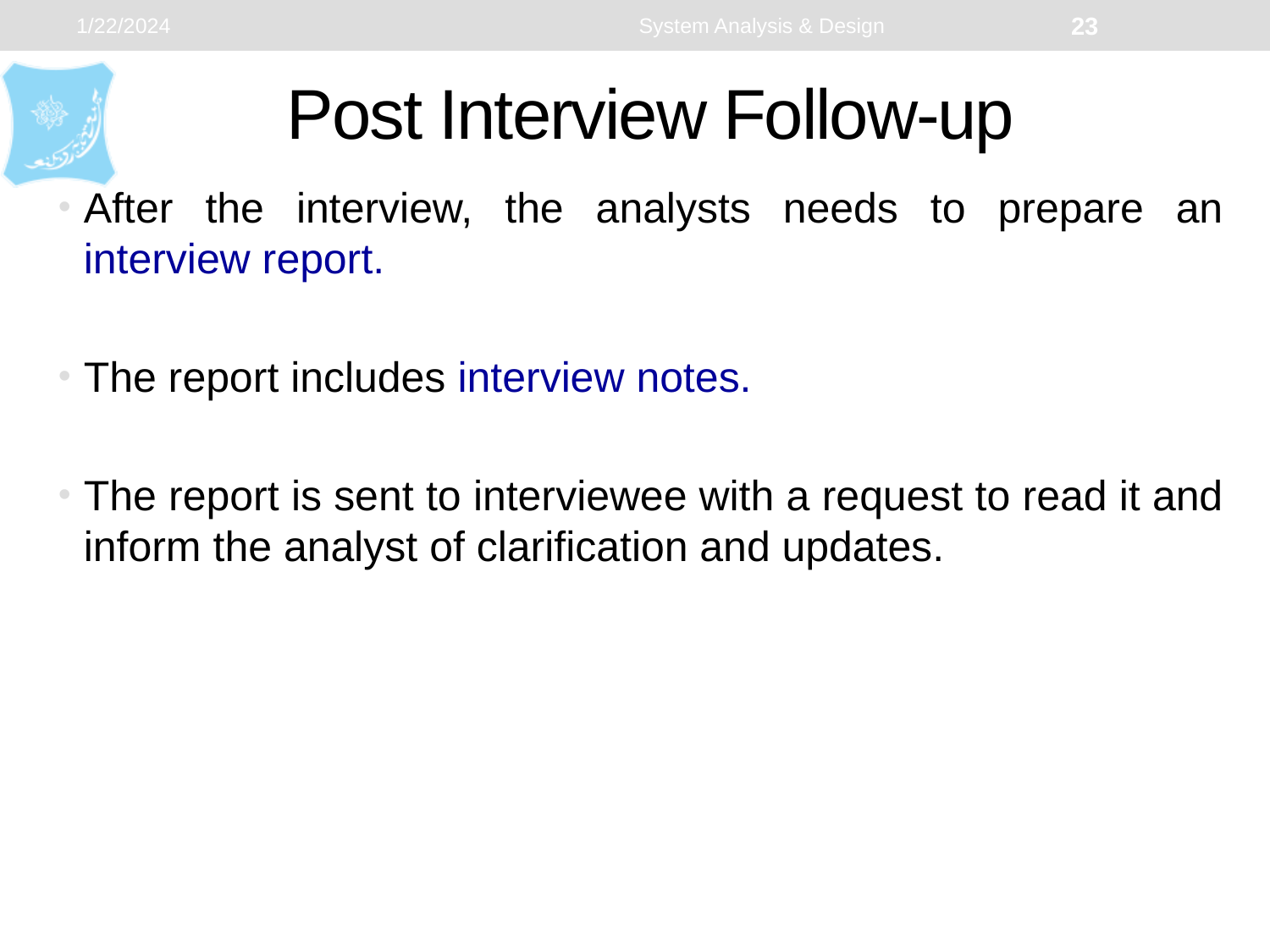

1/22/2024
System Analysis & Design
23
# Post Interview Follow-up
After the interview, the analysts needs to prepare an interview report.

The report includes interview notes.

The report is sent to interviewee with a request to read it and inform the analyst of clarification and updates.